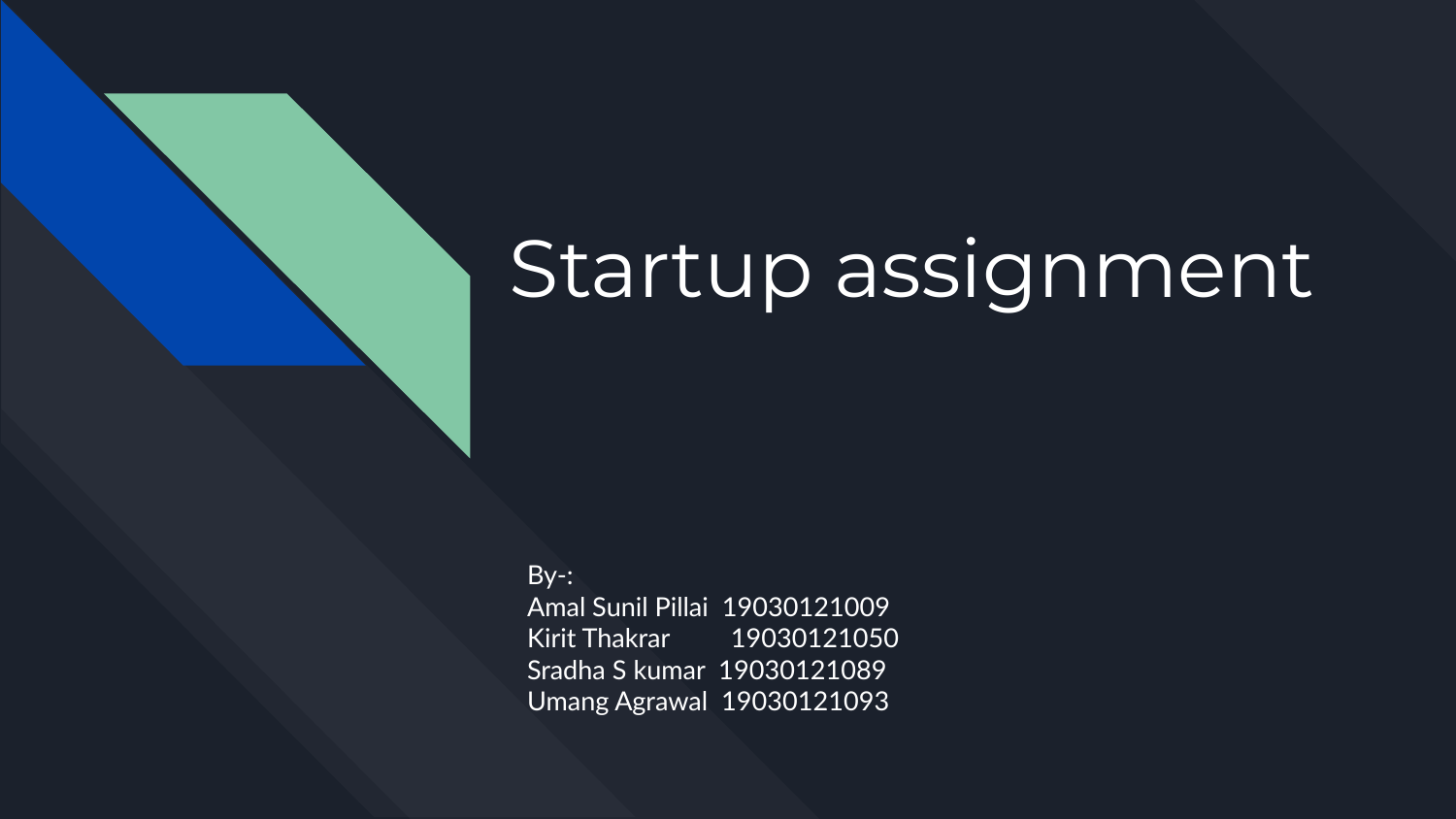

# Startup assignment

By-:
Amal Sunil Pillai  19030121009
Kirit Thakrar         19030121050
Sradha S kumar  19030121089
Umang Agrawal  19030121093